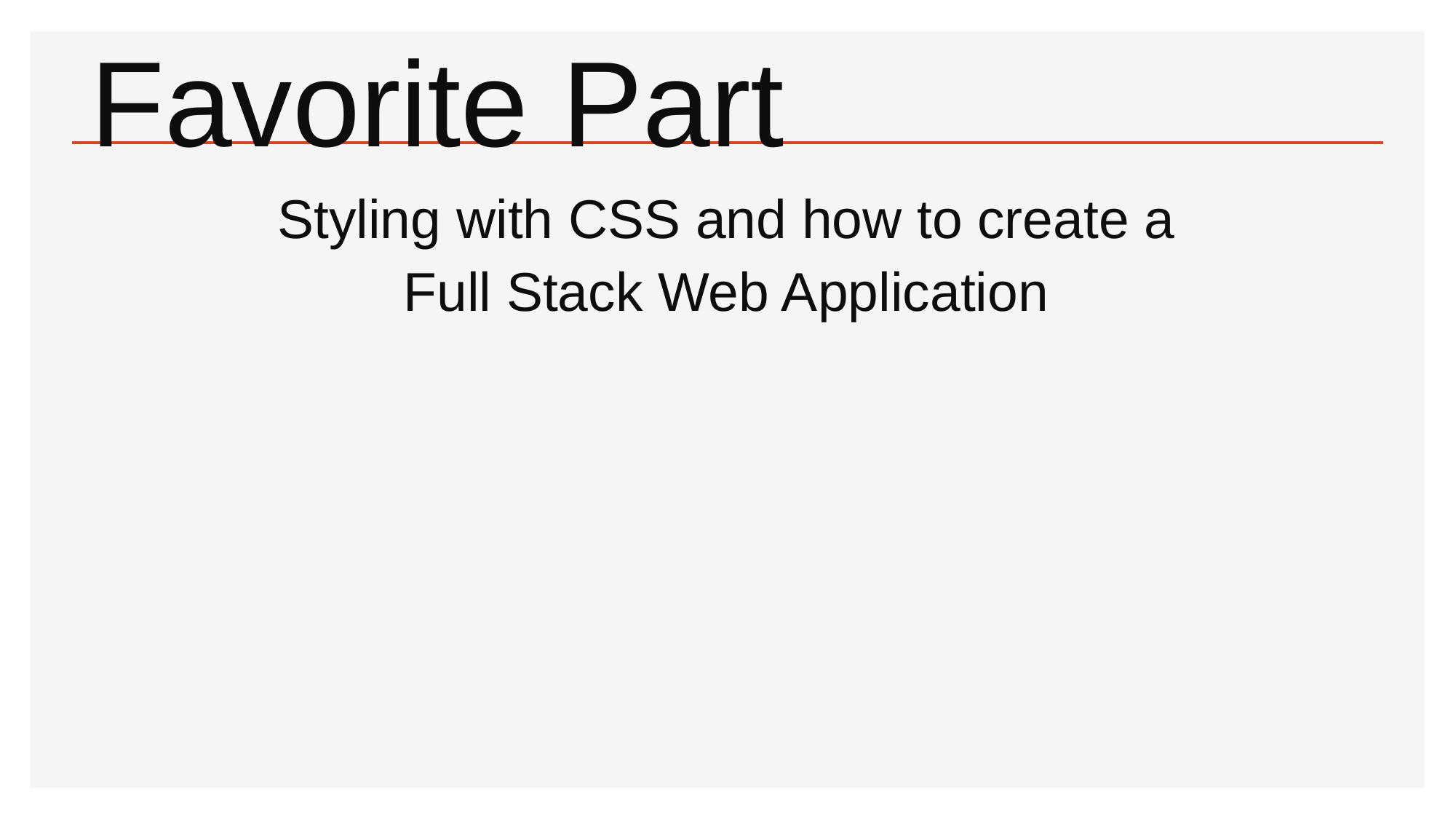

# Favorite Part
Styling with CSS and how to create a
 Full Stack Web Application